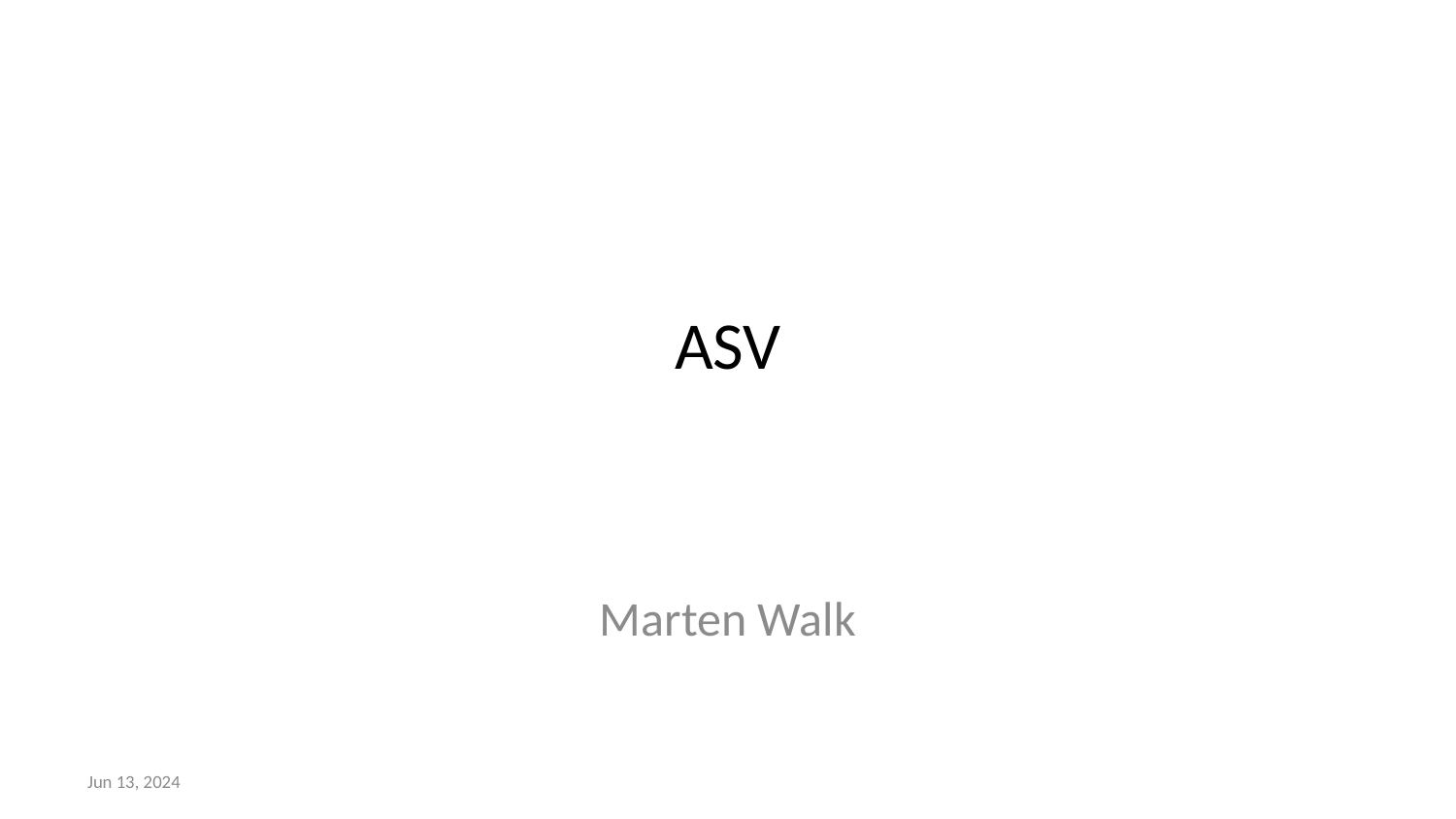

# ASV
Marten Walk
Jun 13, 2024